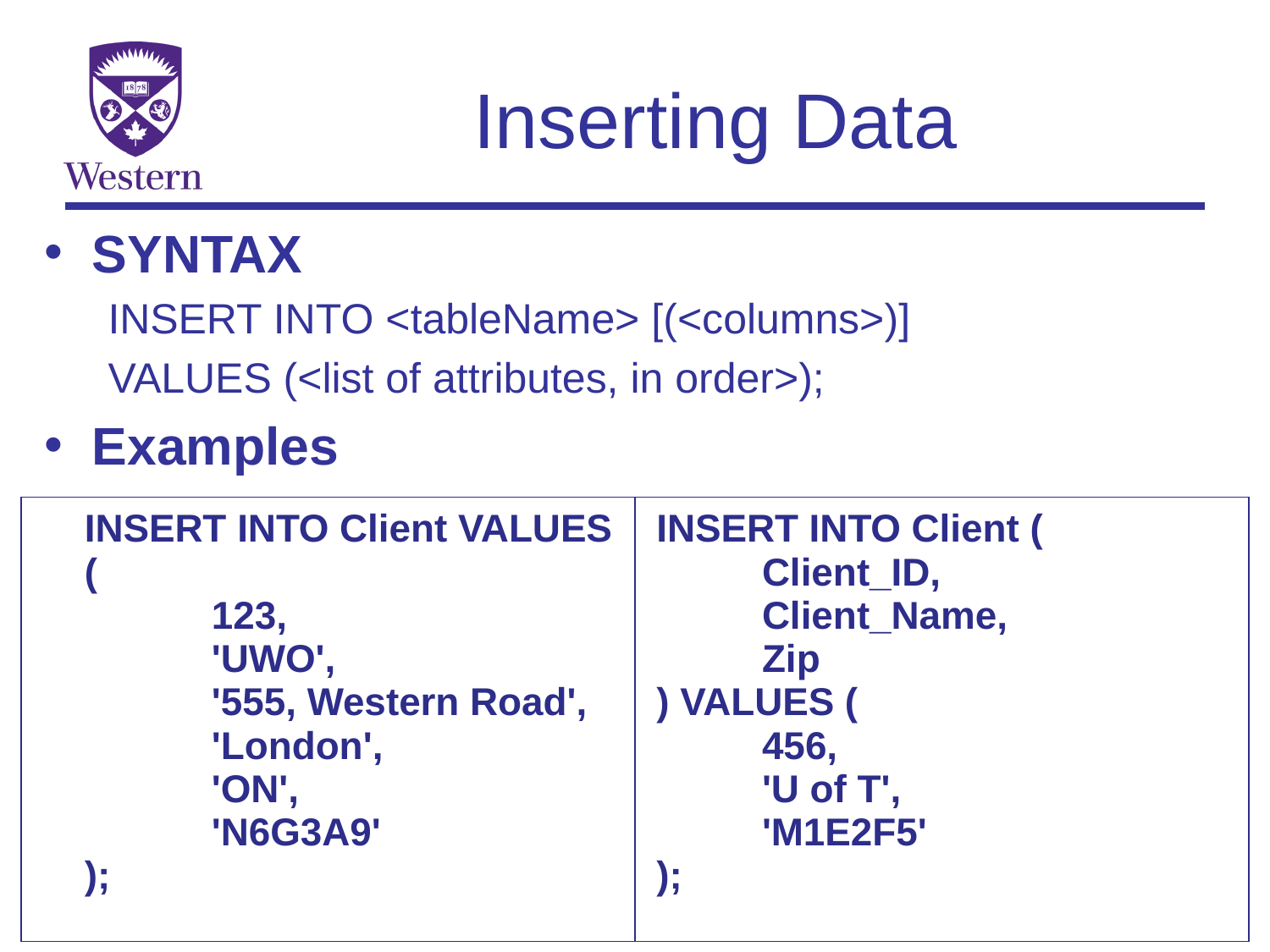

# Inserting Data
SYNTAX
INSERT INTO <tableName> [(<columns>)]
VALUES (<list of attributes, in order>);
Examples

| INSERT INTO Client VALUES ( 123, 'UWO', '555, Western Road', 'London', 'ON', 'N6G3A9' ); | INSERT INTO Client ( Client\_ID, Client\_Name, Zip ) VALUES ( 456, 'U of T', 'M1E2F5' ); |
| --- | --- |